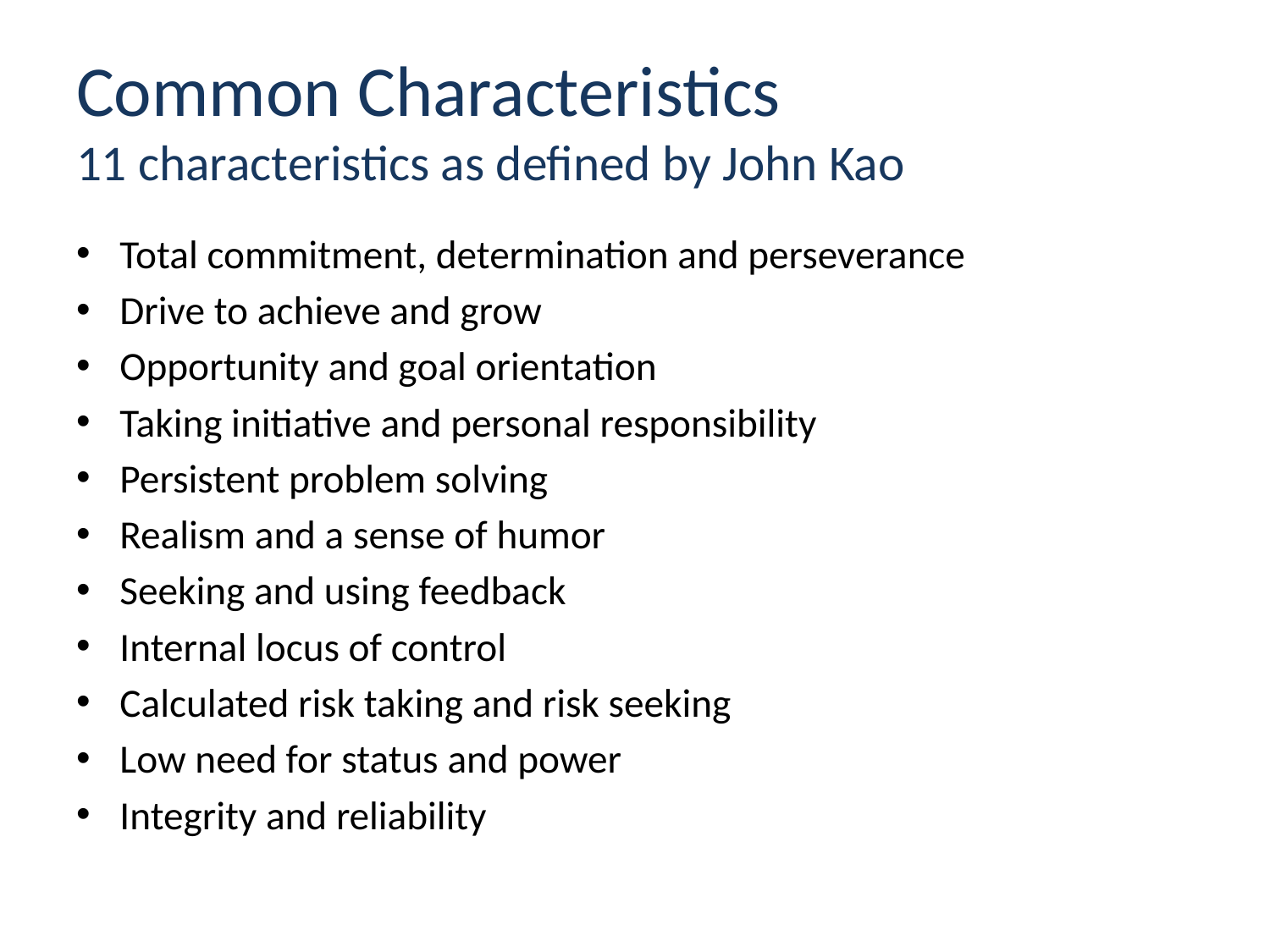

# Common Characteristics 11 characteristics as defined by John Kao
Total commitment, determination and perseverance
Drive to achieve and grow
Opportunity and goal orientation
Taking initiative and personal responsibility
Persistent problem solving
Realism and a sense of humor
Seeking and using feedback
Internal locus of control
Calculated risk taking and risk seeking
Low need for status and power
Integrity and reliability